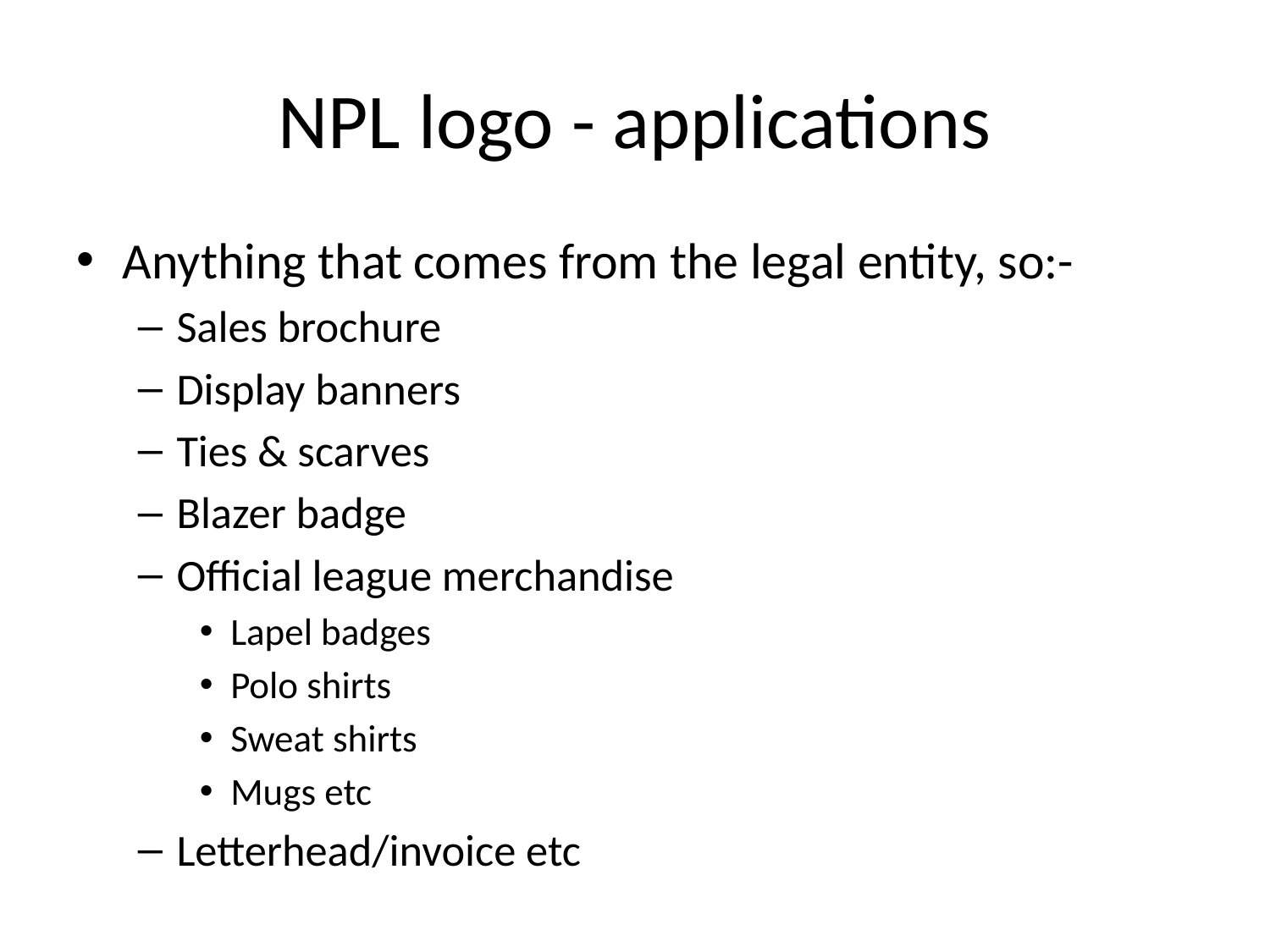

# NPL logo - applications
Anything that comes from the legal entity, so:-
Sales brochure
Display banners
Ties & scarves
Blazer badge
Official league merchandise
Lapel badges
Polo shirts
Sweat shirts
Mugs etc
Letterhead/invoice etc